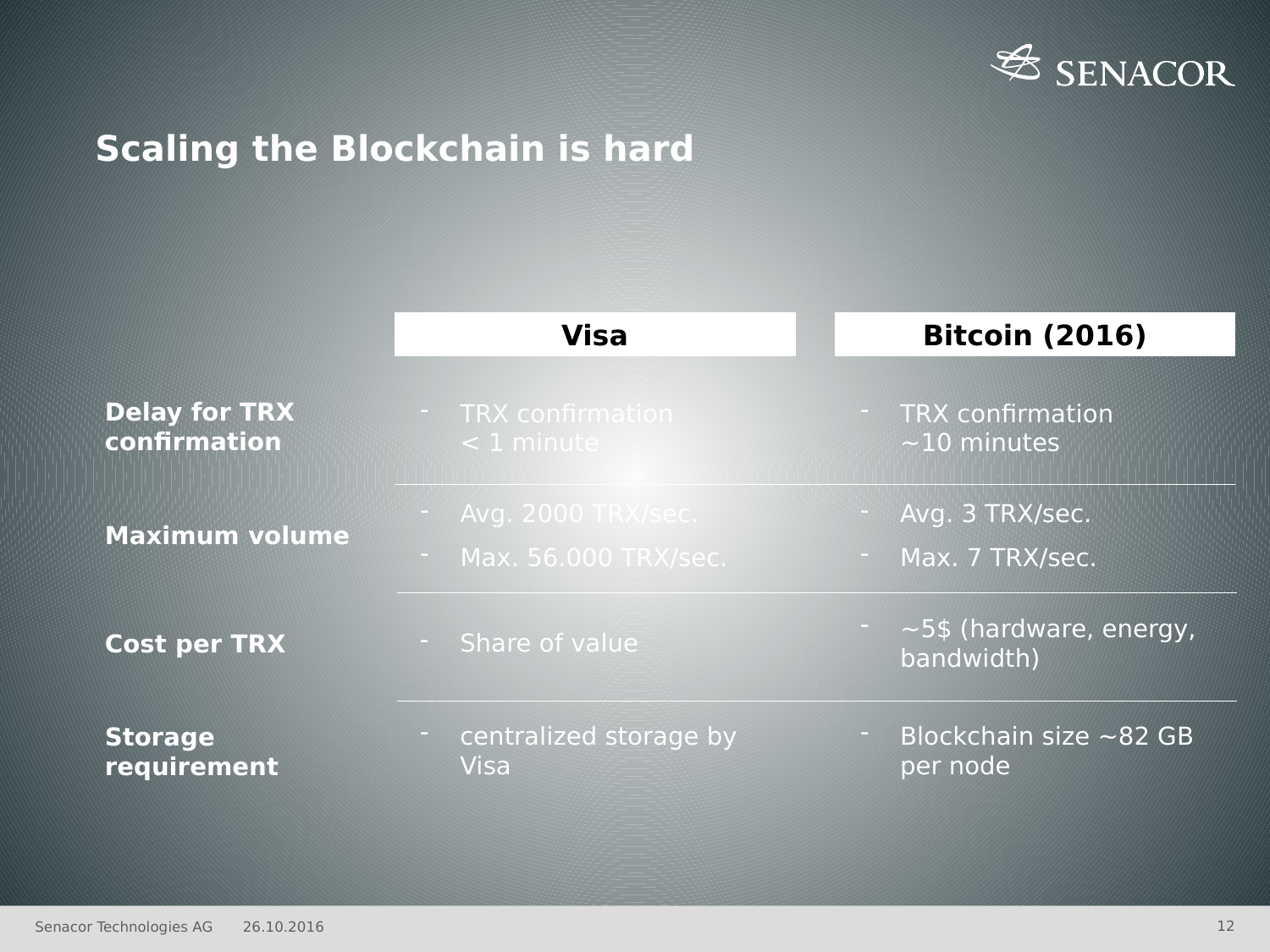

# Scaling the Blockchain is hard
Bitcoin (2016)
Visa
Delay for TRX confirmation
TRX confirmation           < 1 minute
TRX confirmation        ~10 minutes
Avg. 2000 TRX/sec.
Max. 56.000 TRX/sec.
Avg. 3 TRX/sec.
Max. 7 TRX/sec.
Maximum volume
Share of value
~5$ (hardware, energy, bandwidth)
Cost per TRX
centralized storage by Visa
Blockchain size ~82 GB per node
Storage requirement
26.10.2016
12